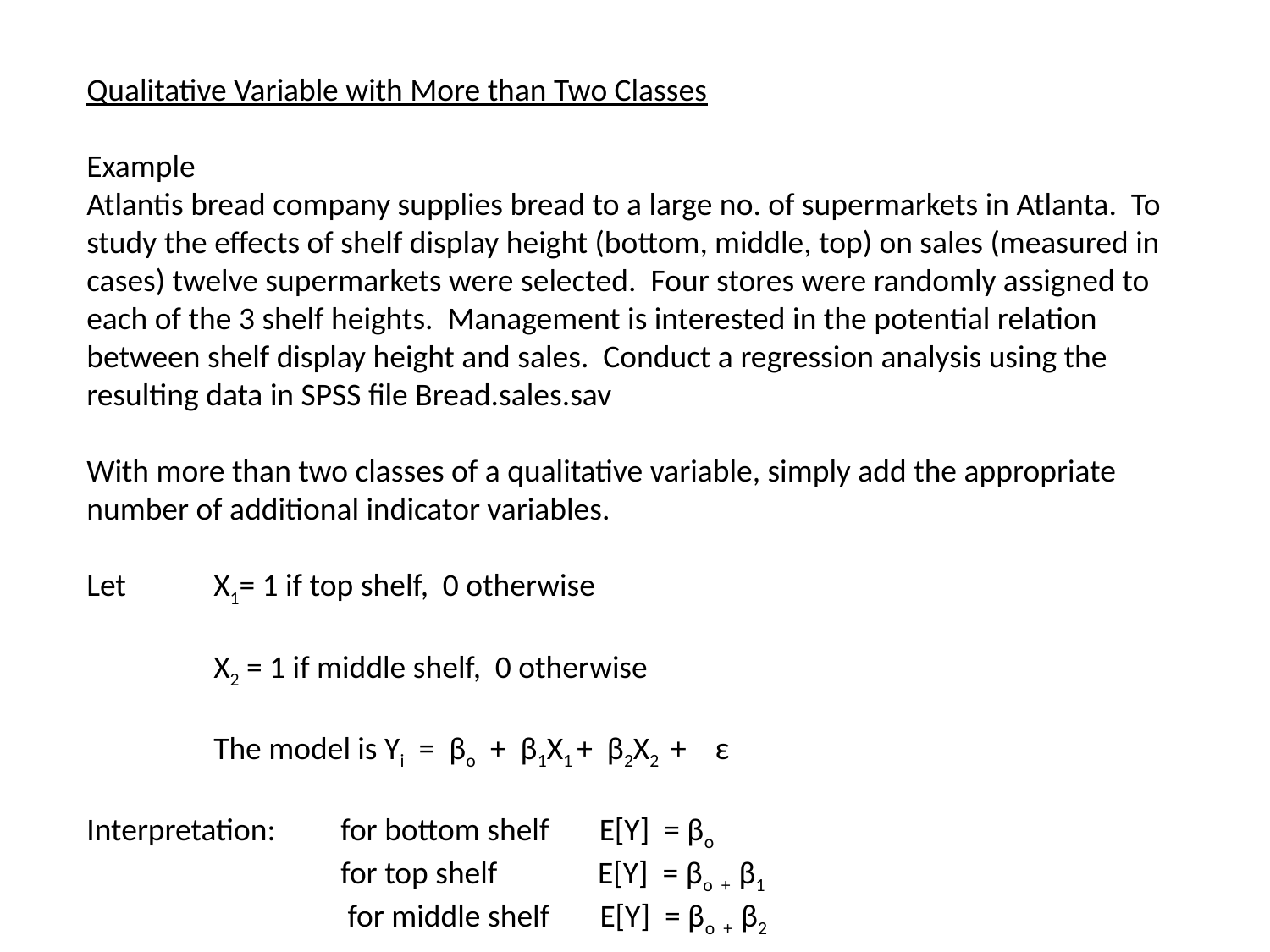

Qualitative Variable with More than Two Classes

Example
Atlantis bread company supplies bread to a large no. of supermarkets in Atlanta.  To study the effects of shelf display height (bottom, middle, top) on sales (measured in cases) twelve supermarkets were selected.  Four stores were randomly assigned to each of the 3 shelf heights.  Management is interested in the potential relation between shelf display height and sales.  Conduct a regression analysis using the resulting data in SPSS file Bread.sales.sav

With more than two classes of a qualitative variable, simply add the appropriate number of additional indicator variables.

Let 	X1= 1 if top shelf,  0 otherwise

	X2 = 1 if middle shelf,  0 otherwise

	The model is Yi  =  βo  +  β1X1 +  β2X2  +    ε

Interpretation:  	for bottom shelf       E[Y]  = βo
		for top shelf              E[Y]  = βo  +  β1
		 for middle shelf       E[Y]  = βo  +  β2